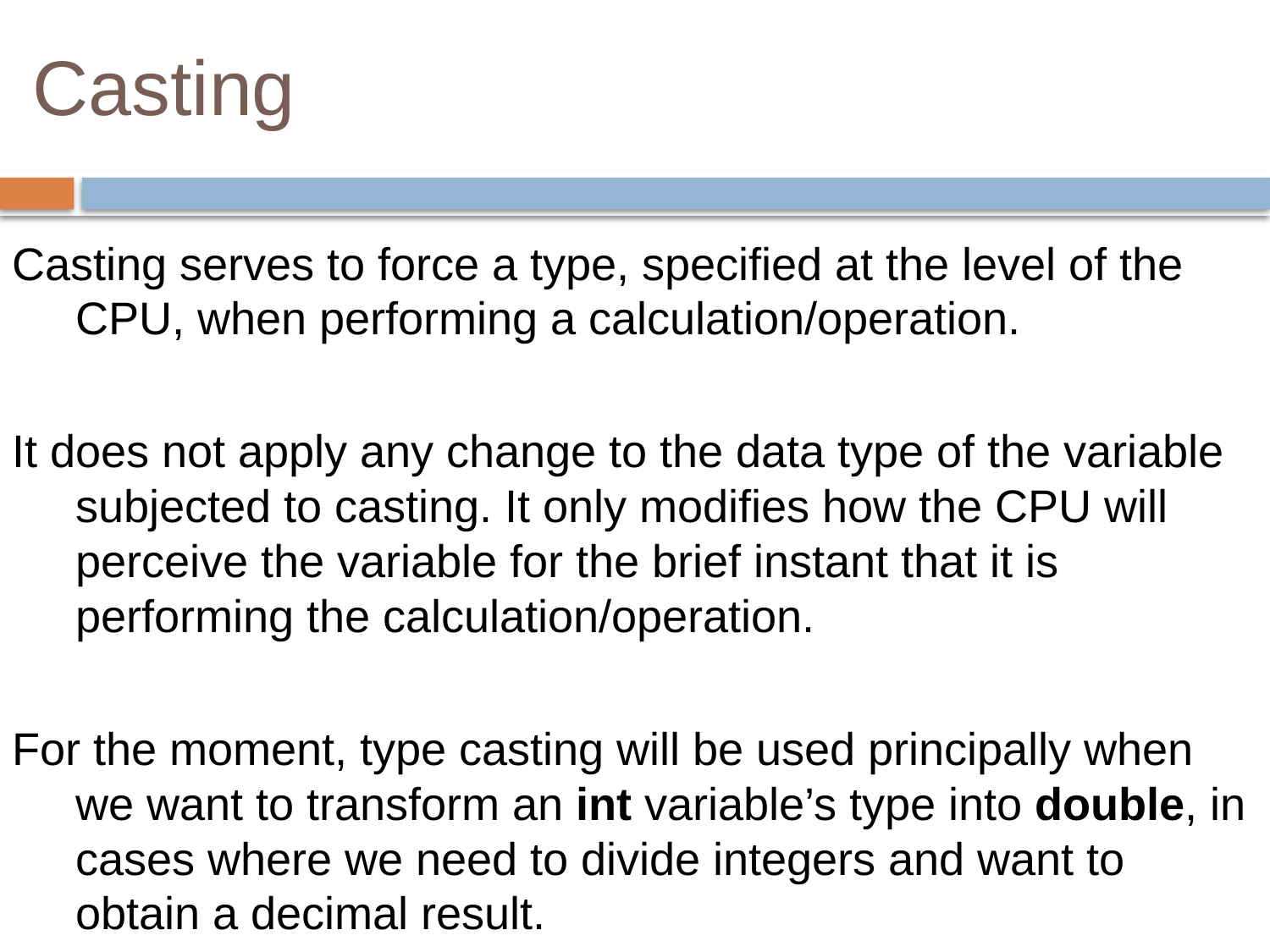

Casting
Casting serves to force a type, specified at the level of the CPU, when performing a calculation/operation.

It does not apply any change to the data type of the variable subjected to casting. It only modifies how the CPU will perceive the variable for the brief instant that it is performing the calculation/operation.

For the moment, type casting will be used principally when we want to transform an int variable’s type into double, in cases where we need to divide integers and want to obtain a decimal result.